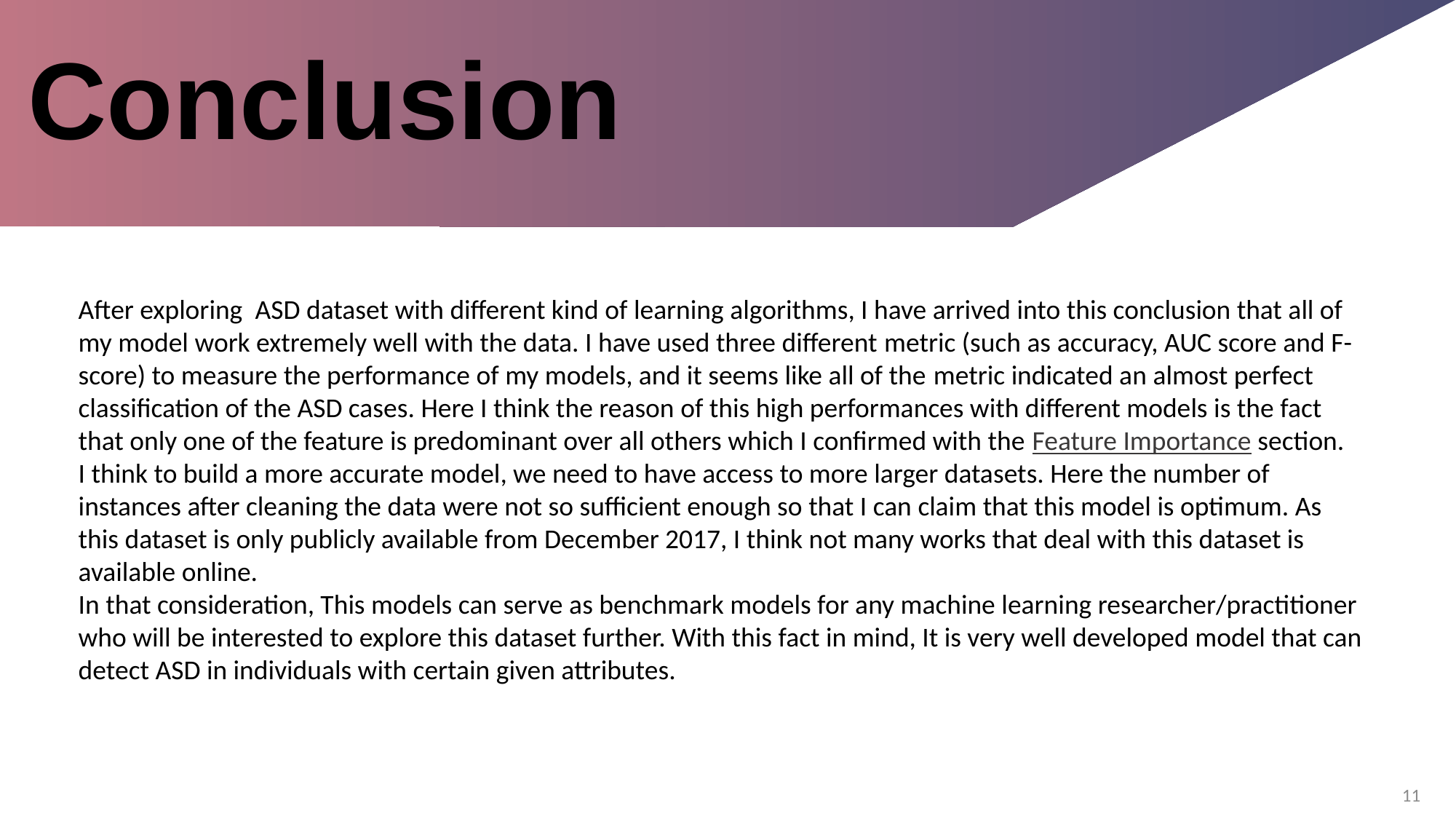

Conclusion
After exploring  ASD dataset with different kind of learning algorithms, I have arrived into this conclusion that all of my model work extremely well with the data. I have used three different metric (such as accuracy, AUC score and F-score) to measure the performance of my models, and it seems like all of the metric indicated an almost perfect classification of the ASD cases. Here I think the reason of this high performances with different models is the fact that only one of the feature is predominant over all others which I confirmed with the Feature Importance section.
I think to build a more accurate model, we need to have access to more larger datasets. Here the number of instances after cleaning the data were not so sufficient enough so that I can claim that this model is optimum. As this dataset is only publicly available from December 2017, I think not many works that deal with this dataset is available online.
In that consideration, This models can serve as benchmark models for any machine learning researcher/practitioner who will be interested to explore this dataset further. With this fact in mind, It is very well developed model that can detect ASD in individuals with certain given attributes.

11